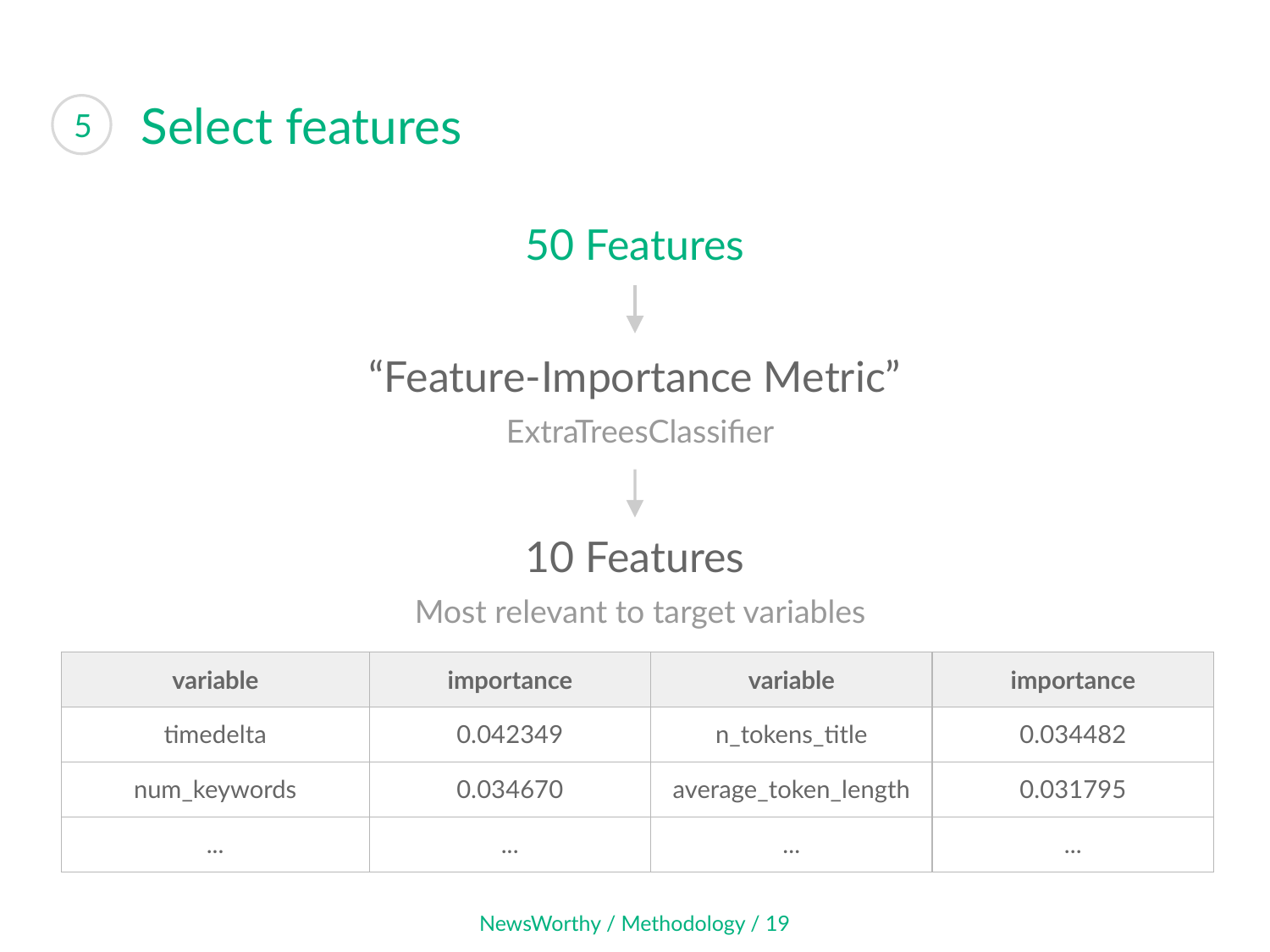

Select features
5
50 Features
“Feature-Importance Metric”
 ExtraTreesClassifier
10 Features
 Most relevant to target variables
| variable | importance | variable | importance |
| --- | --- | --- | --- |
| timedelta | 0.042349 | n\_tokens\_title | 0.034482 |
| num\_keywords | 0.034670 | average\_token\_length | 0.031795 |
| ... | ... | ... | ... |
NewsWorthy / Methodology / 19